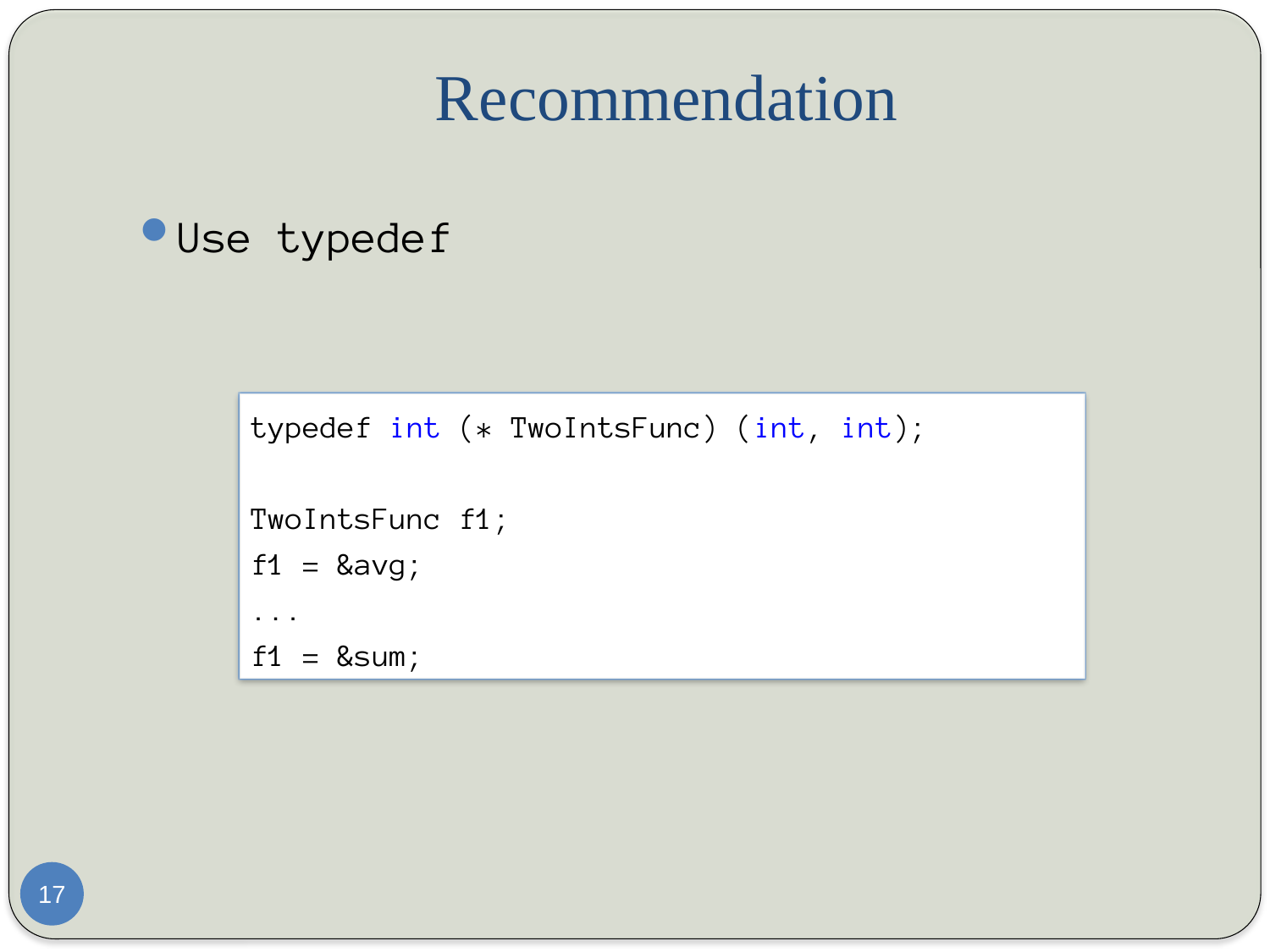

# Recommendation
Use typedef
typedef int (* TwoIntsFunc) (int, int);
TwoIntsFunc f1;
f1 = &avg;
...
f1 = &sum;
17